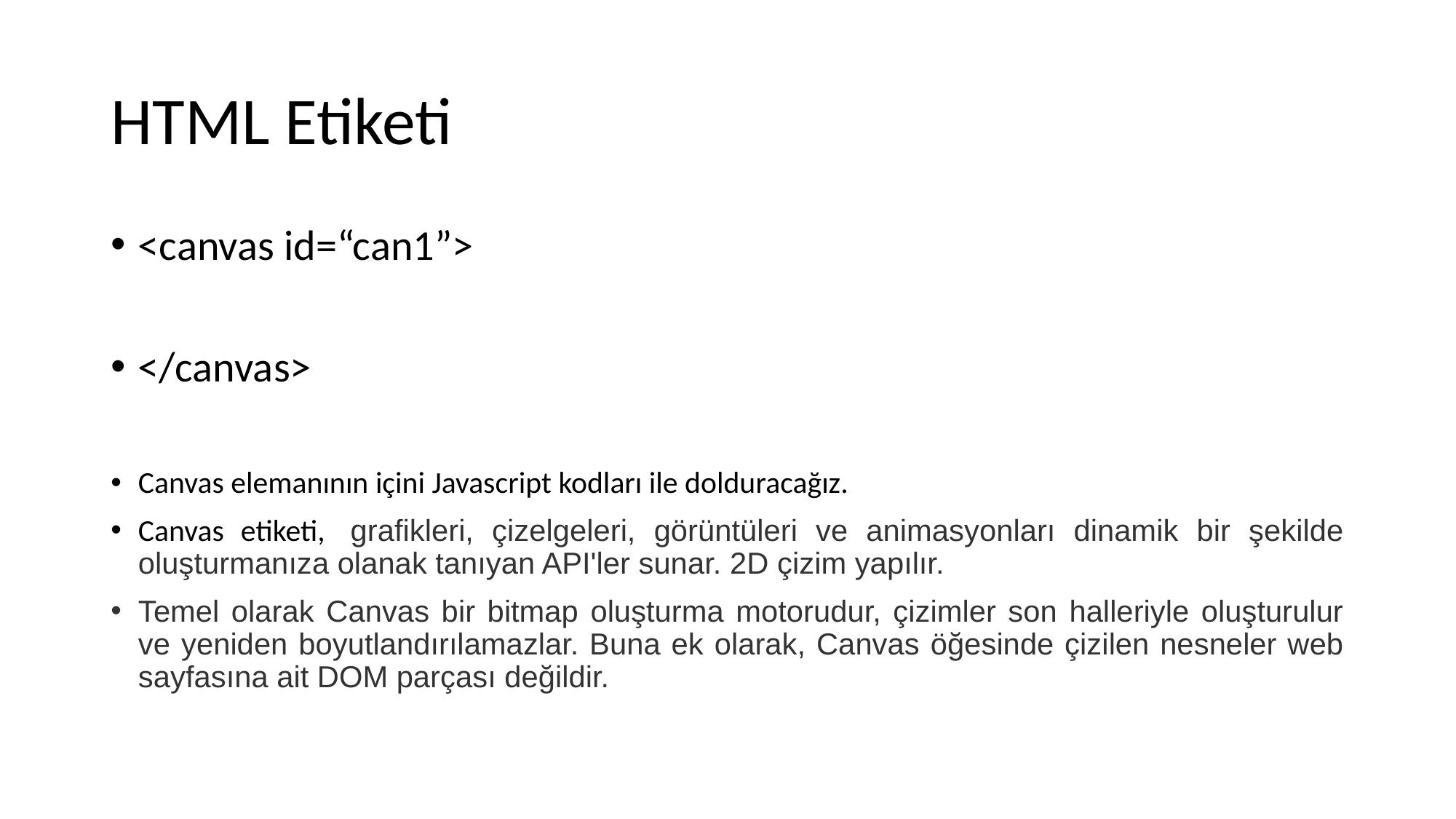

# HTML Etiketi
<canvas id=“can1”>

</canvas>

Canvas elemanının içini Javascript kodları ile dolduracağız.
Canvas etiketi,  grafikleri, çizelgeleri, görüntüleri ve animasyonları dinamik bir şekilde oluşturmanıza olanak tanıyan API'ler sunar. 2D çizim yapılır.
Temel olarak Canvas bir bitmap oluşturma motorudur, çizimler son halleriyle oluşturulur ve yeniden boyutlandırılamazlar. Buna ek olarak, Canvas öğesinde çizilen nesneler web sayfasına ait DOM parçası değildir.